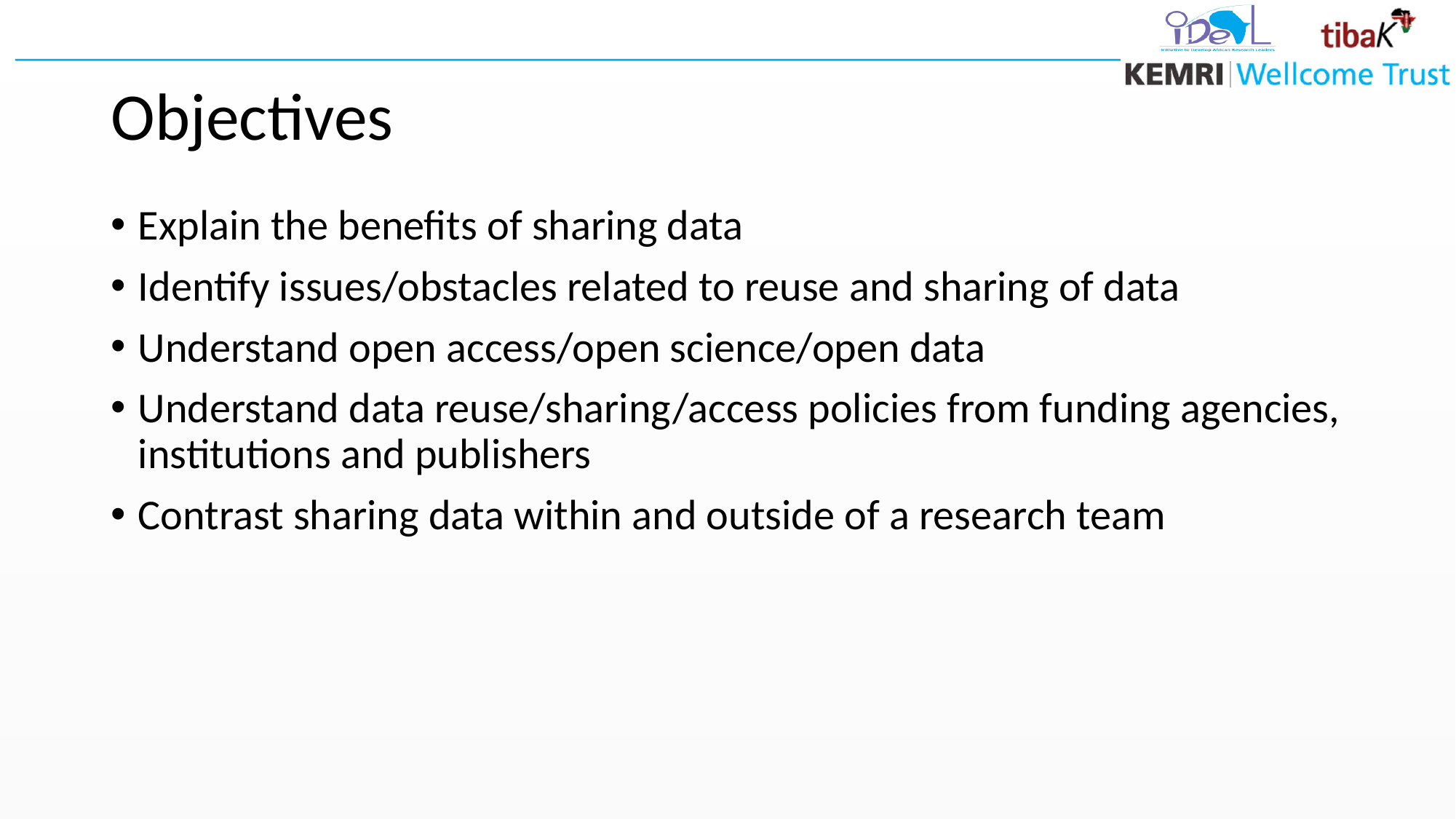

# Objectives
Explain the benefits of sharing data
Identify issues/obstacles related to reuse and sharing of data
Understand open access/open science/open data
Understand data reuse/sharing/access policies from funding agencies, institutions and publishers
Contrast sharing data within and outside of a research team